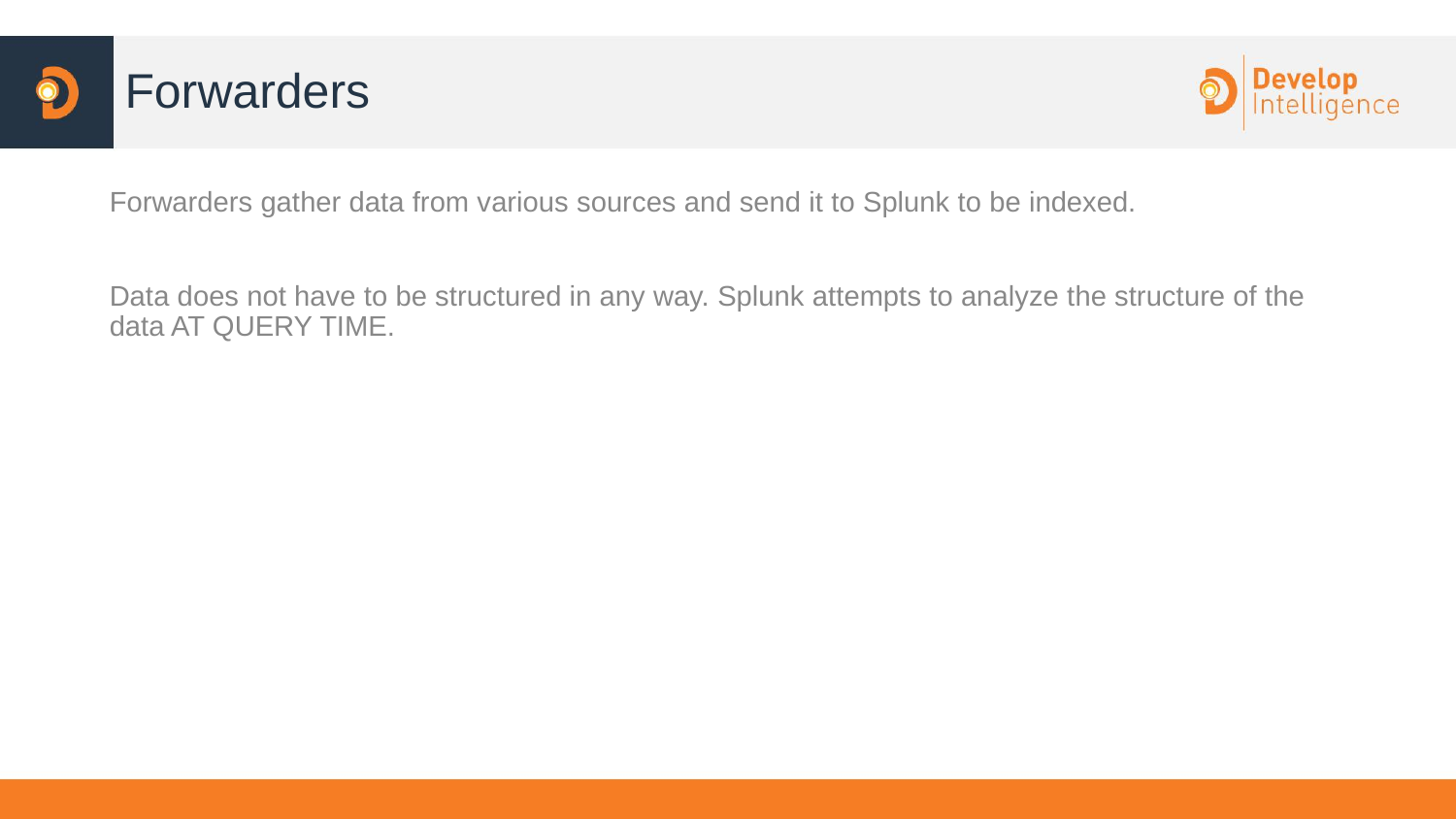

# Forwarders
Forwarders gather data from various sources and send it to Splunk to be indexed.

Data does not have to be structured in any way. Splunk attempts to analyze the structure of the data AT QUERY TIME.